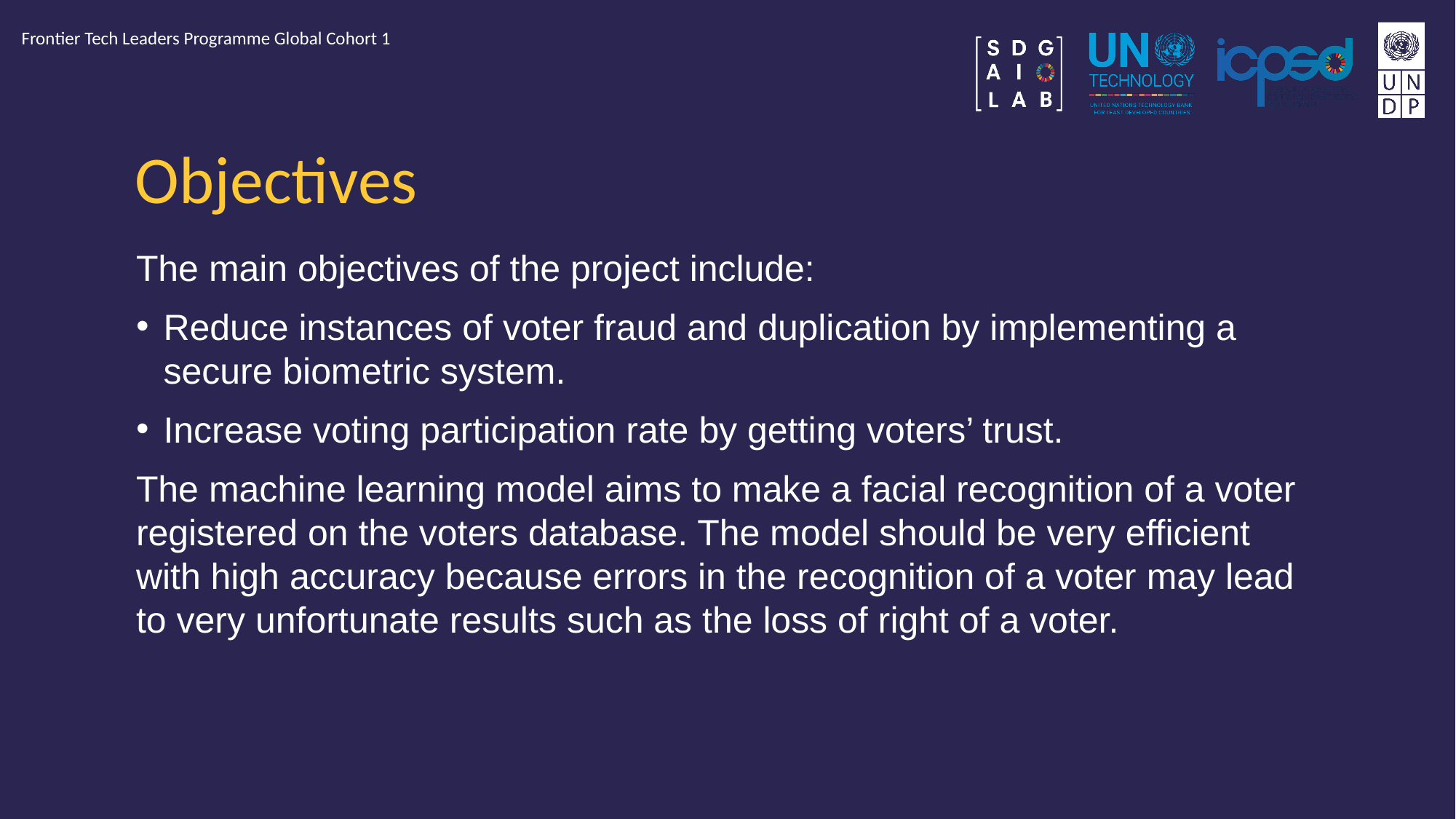

Frontier Tech Leaders Programme Global Cohort 1
# Objectives

The main objectives of the project include:
Reduce instances of voter fraud and duplication by implementing a secure biometric system.
Increase voting participation rate by getting voters’ trust.
The machine learning model aims to make a facial recognition of a voter registered on the voters database. The model should be very efficient with high accuracy because errors in the recognition of a voter may lead to very unfortunate results such as the loss of right of a voter.